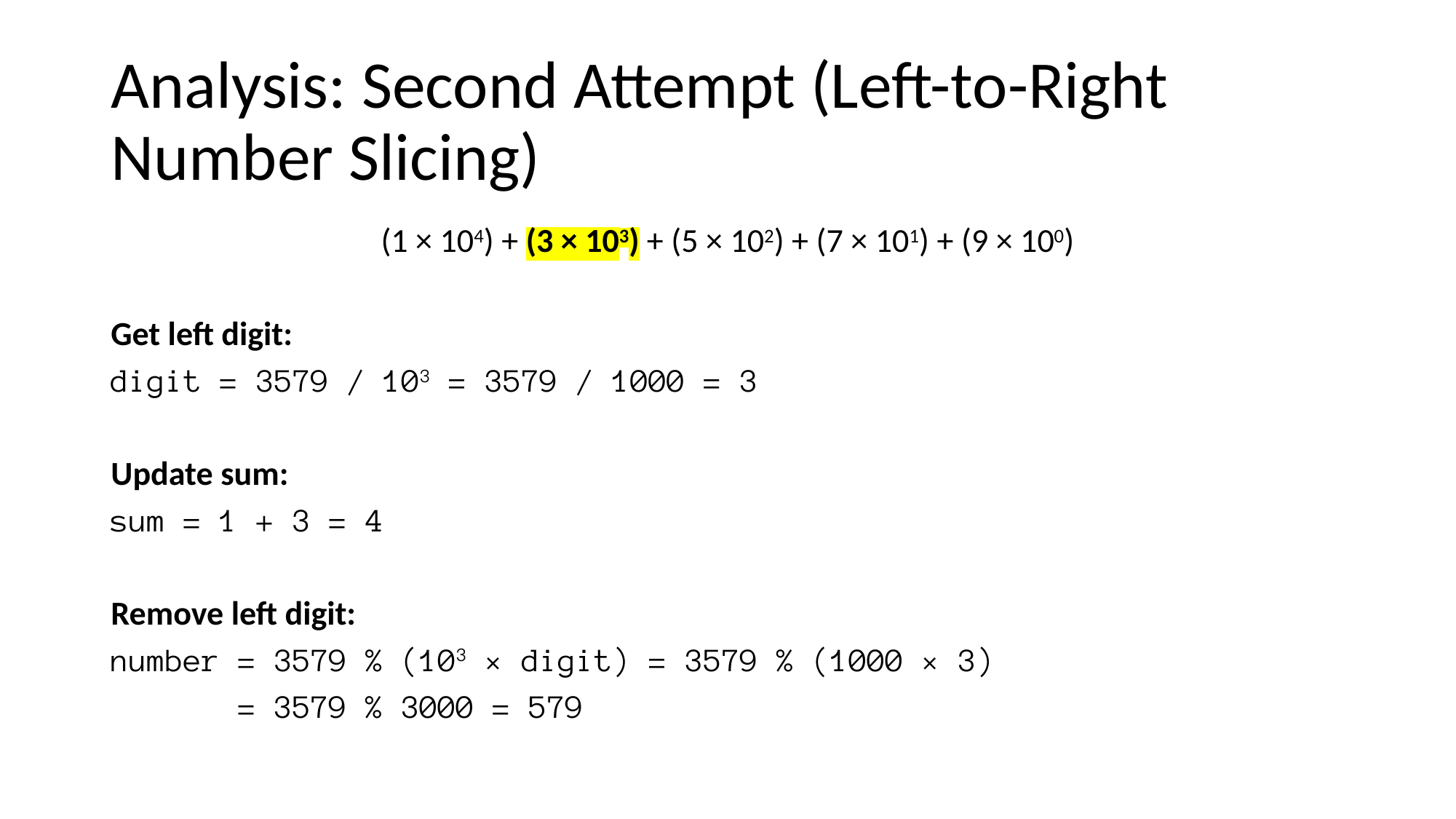

# Analysis: Second Attempt (Left-to-Right Number Slicing)
(1 × 104) + (3 × 103) + (5 × 102) + (7 × 101) + (9 × 100)

Get left digit:
digit = 3579 / 103 = 3579 / 1000 = 3

Update sum:
sum = 1 + 3 = 4

Remove left digit:
number = 3579 % (103 × digit) = 3579 % (1000 × 3)
       = 3579 % 3000 = 579